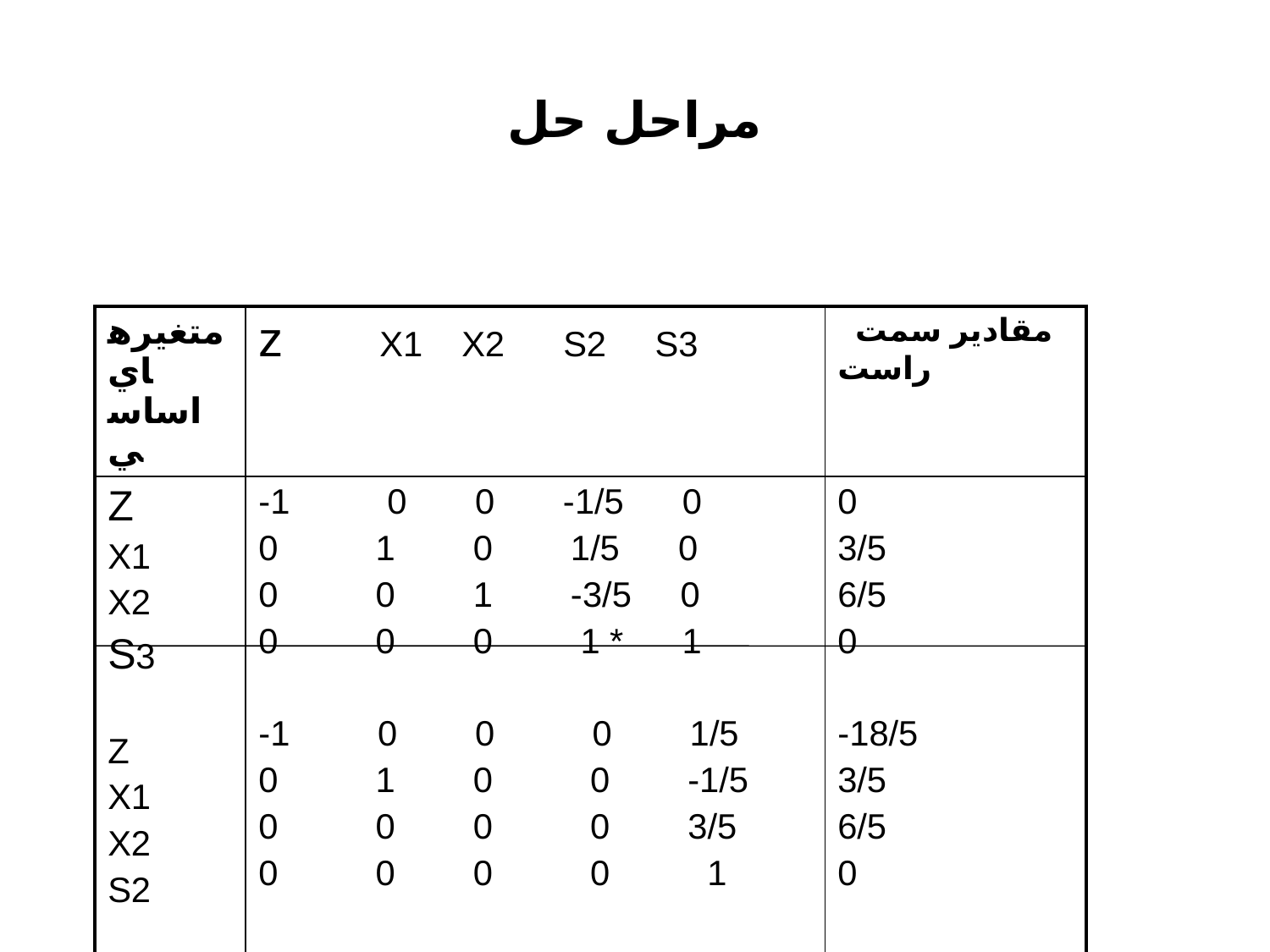

# مراحل حل
| متغيرهاي اساسي | z X1 X2 S2 S3 | مقادير سمت راست |
| --- | --- | --- |
| Z X1 X2 S3 Z X1 X2 S2 | -1 0 0 -1/5 0 0 1 0 1/5 0 0 0 1 -3/5 0 0 0 0 1 \* 1 -1 0 0 0 1/5 0 1 0 0 -1/5 0 0 0 0 3/5 0 0 0 0 1 | 0 3/5 6/5 0 -18/5 3/5 6/5 0 |